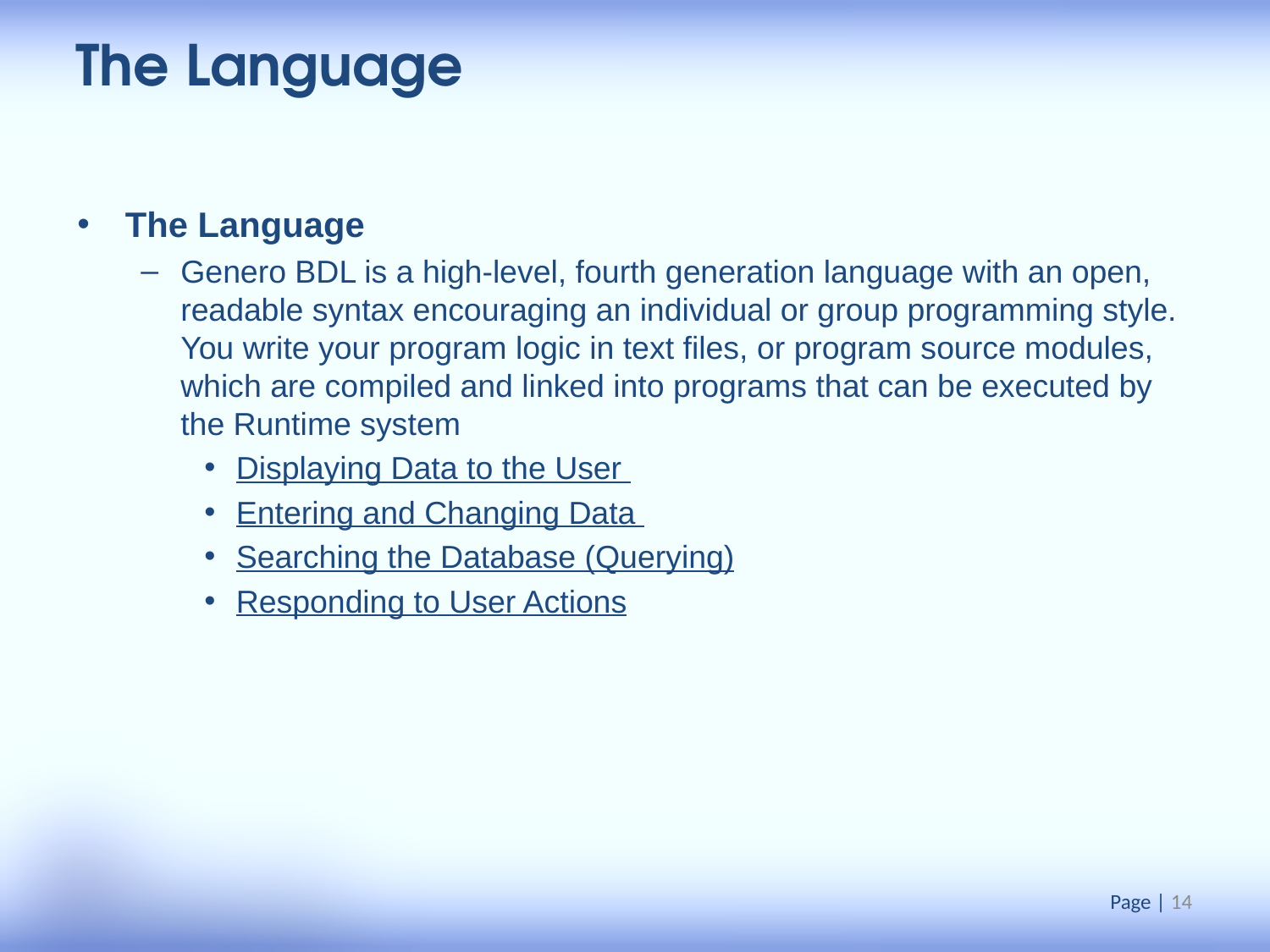

The Language
The Language
Genero BDL is a high-level, fourth generation language with an open, readable syntax encouraging an individual or group programming style. You write your program logic in text files, or program source modules, which are compiled and linked into programs that can be executed by the Runtime system
Displaying Data to the User
Entering and Changing Data
Searching the Database (Querying)
Responding to User Actions